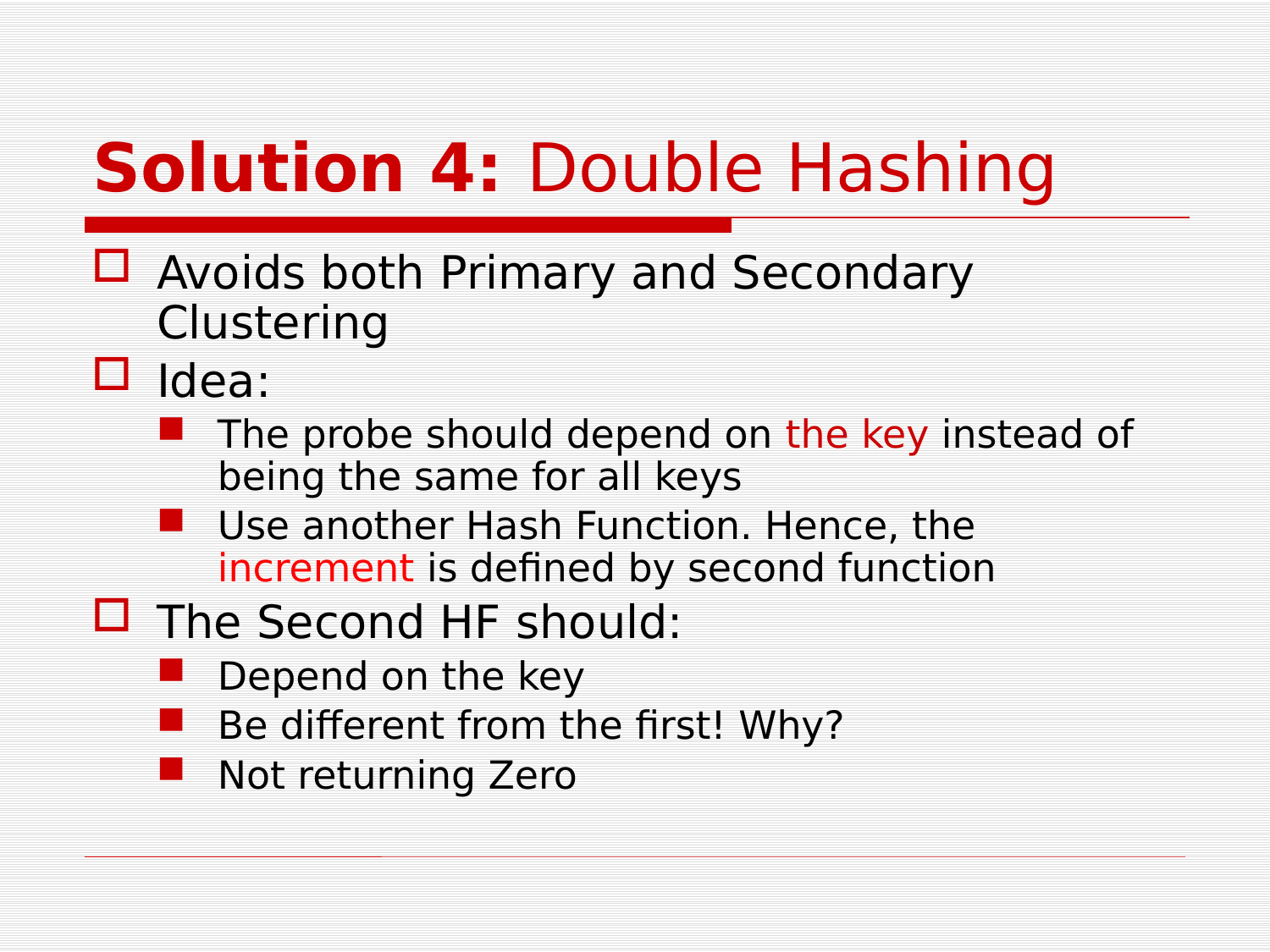

# Solution 4: Double Hashing
Avoids both Primary and Secondary Clustering
Idea:
The probe should depend on the key instead of being the same for all keys
Use another Hash Function. Hence, the increment is defined by second function
The Second HF should:
Depend on the key
Be different from the first! Why?
Not returning Zero